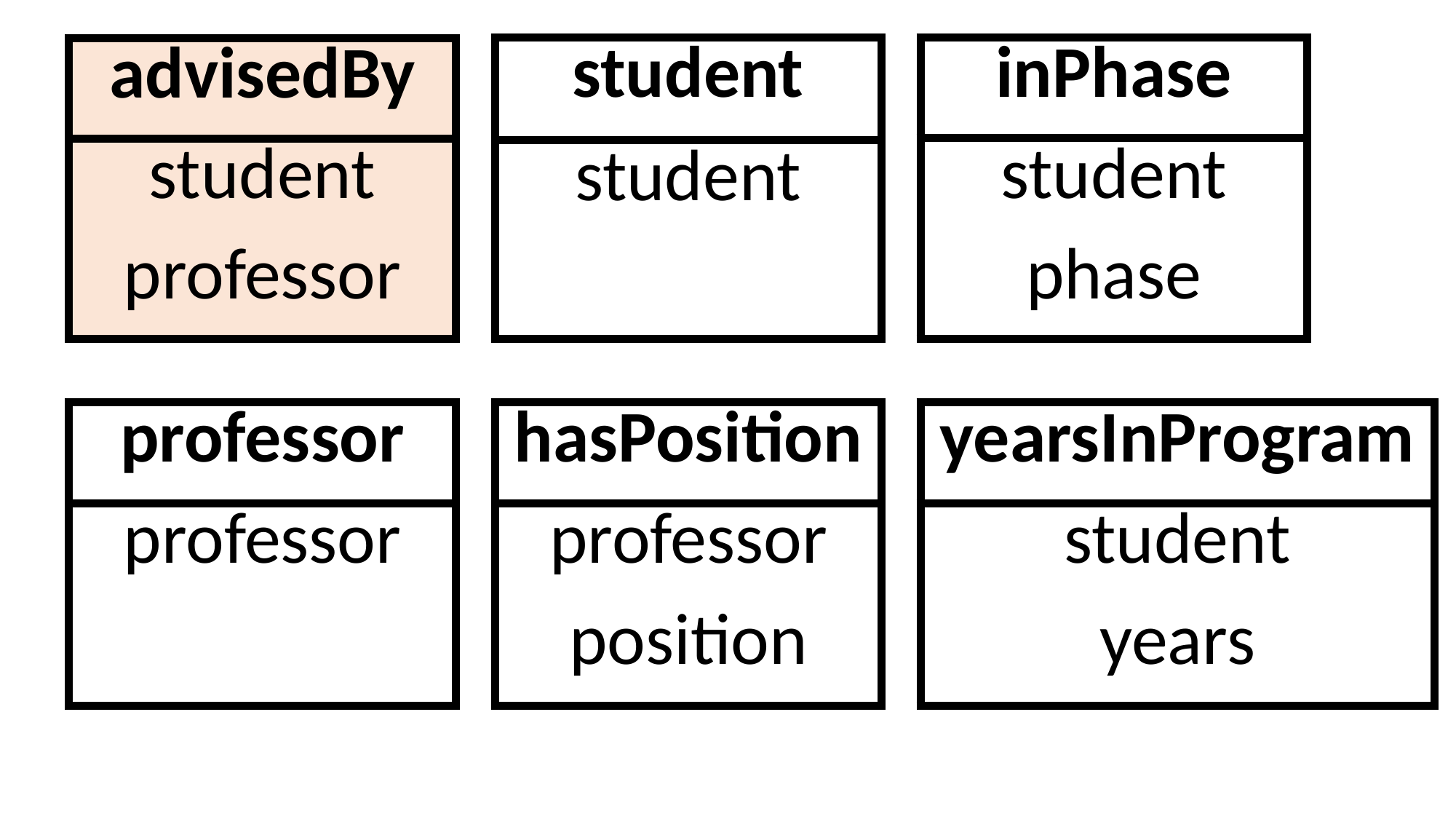

| student |
| --- |
| student |
|  |
| inPhase |
| --- |
| student |
| phase |
| advisedBy |
| --- |
| student |
| professor |
| professor |
| --- |
| professor |
|  |
| hasPosition |
| --- |
| professor |
| position |
| yearsInProgram |
| --- |
| student |
| years |